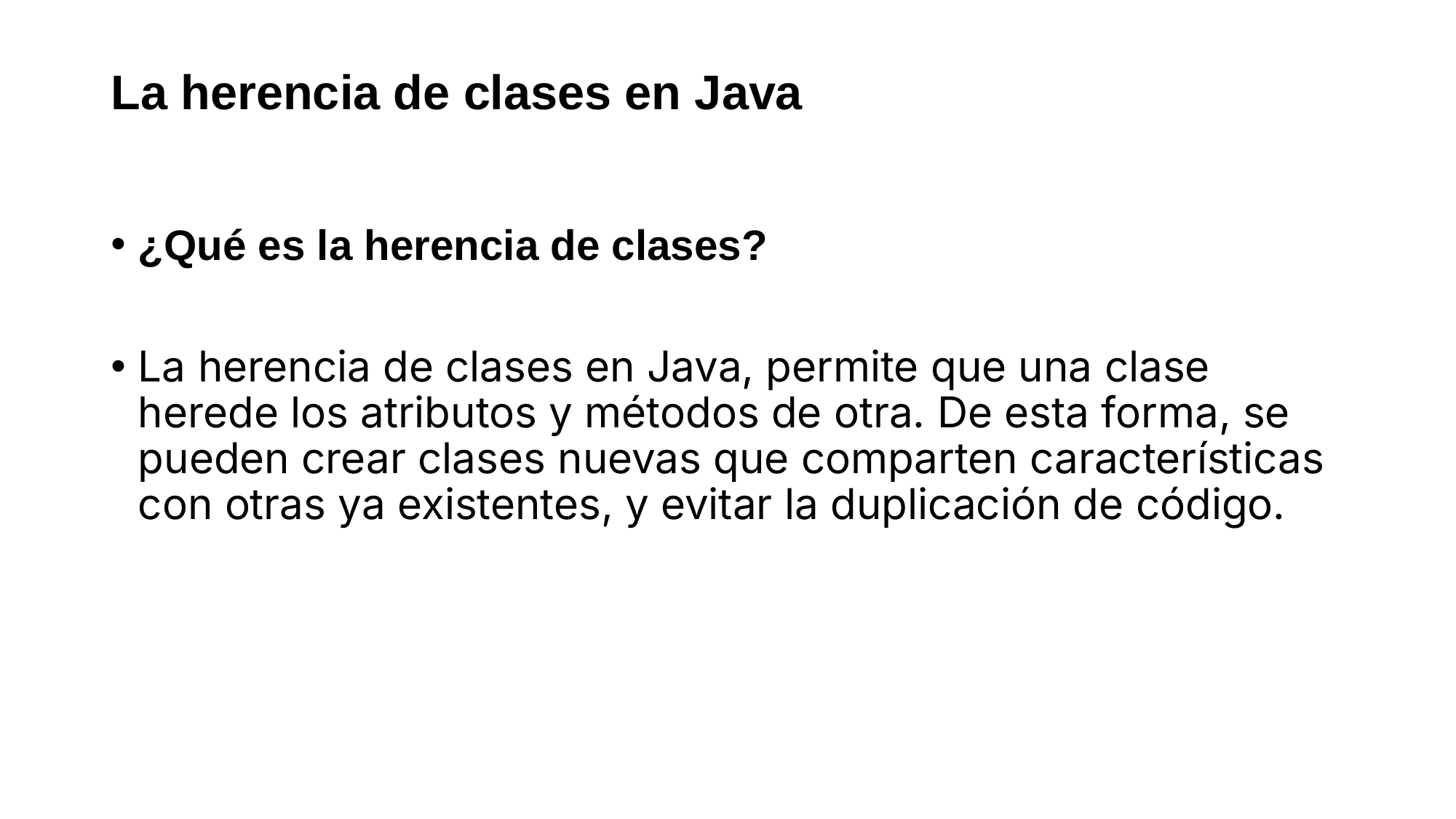

# La herencia de clases en Java
¿Qué es la herencia de clases?

La herencia de clases en Java, permite que una clase herede los atributos y métodos de otra. De esta forma, se pueden crear clases nuevas que comparten características con otras ya existentes, y evitar la duplicación de código.